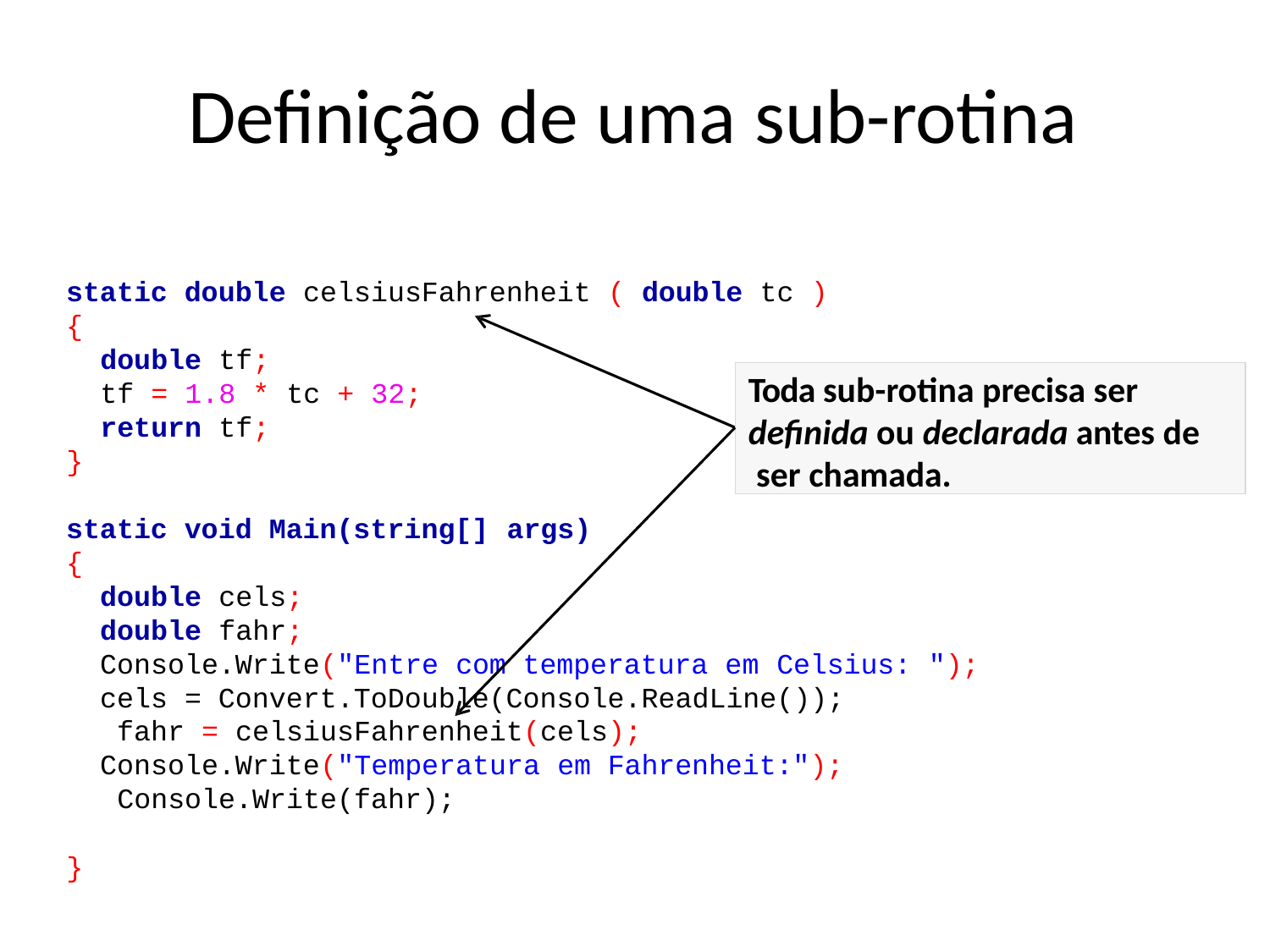

# Definição de uma sub-rotina
static double celsiusFahrenheit ( double tc )
{

double tf;
tf = 1.8 * tc + 32;
return tf;
Toda sub-rotina precisa ser  definida ou declarada antes de  ser chamada.

}
static void Main(string[] args)
{
double cels;
double fahr;
Console.Write("Entre com temperatura em Celsius: ");
cels = Convert.ToDouble(Console.ReadLine());  fahr = celsiusFahrenheit(cels);  Console.Write("Temperatura em Fahrenheit:");  Console.Write(fahr);
}